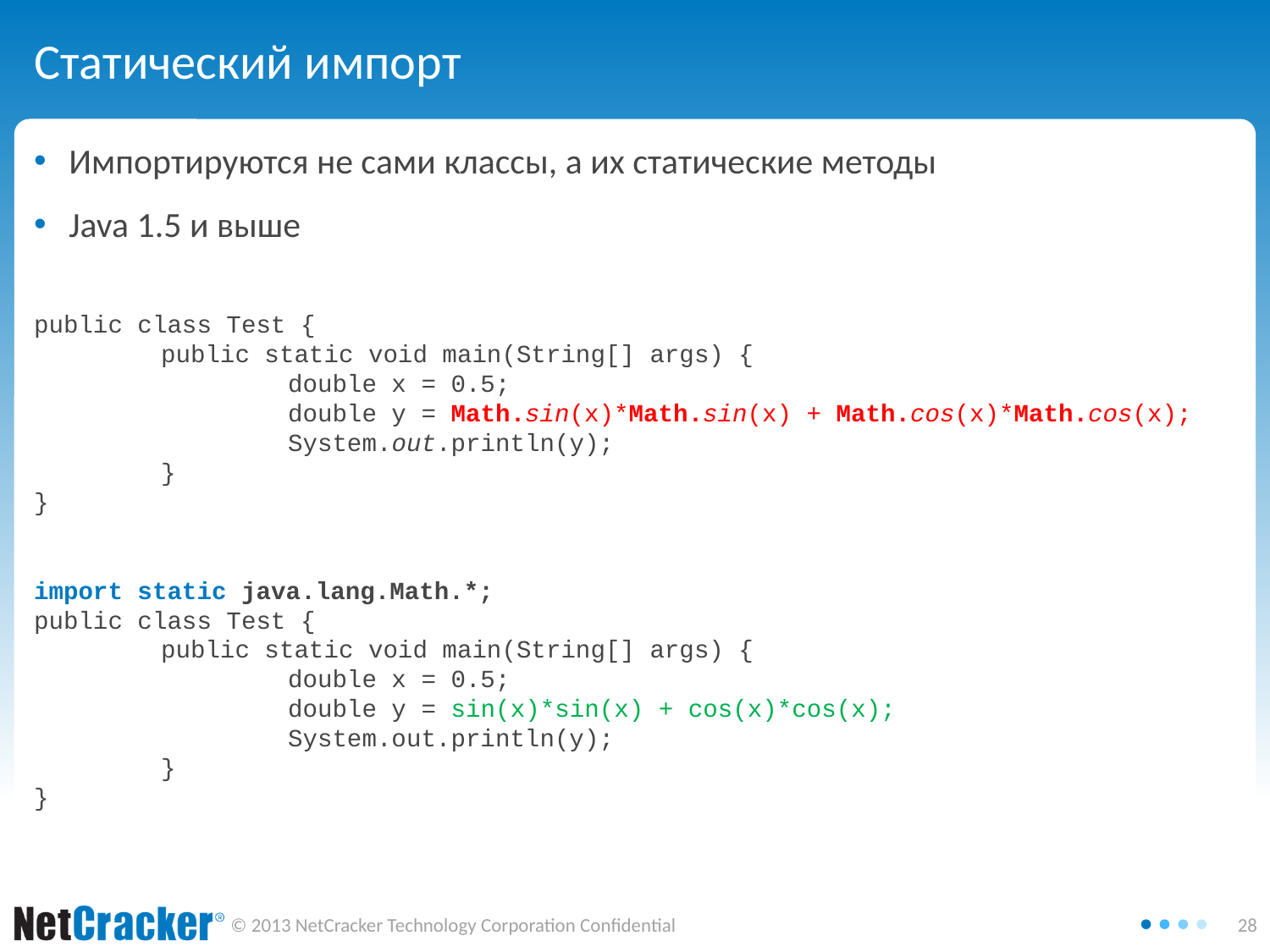

# Статический импорт
Импортируются не сами классы, а их статические методы
Java 1.5 и выше

public class Test {
	public static void main(String[] args) {
		double x = 0.5;
		double y = Math.sin(x)*Math.sin(x) + Math.cos(x)*Math.cos(x);
		System.out.println(y);
	}
}

import static java.lang.Math.*;
public class Test {
	public static void main(String[] args) {
		double x = 0.5;
		double y = sin(x)*sin(x) + cos(x)*cos(x);
		System.out.println(y);
	}
}